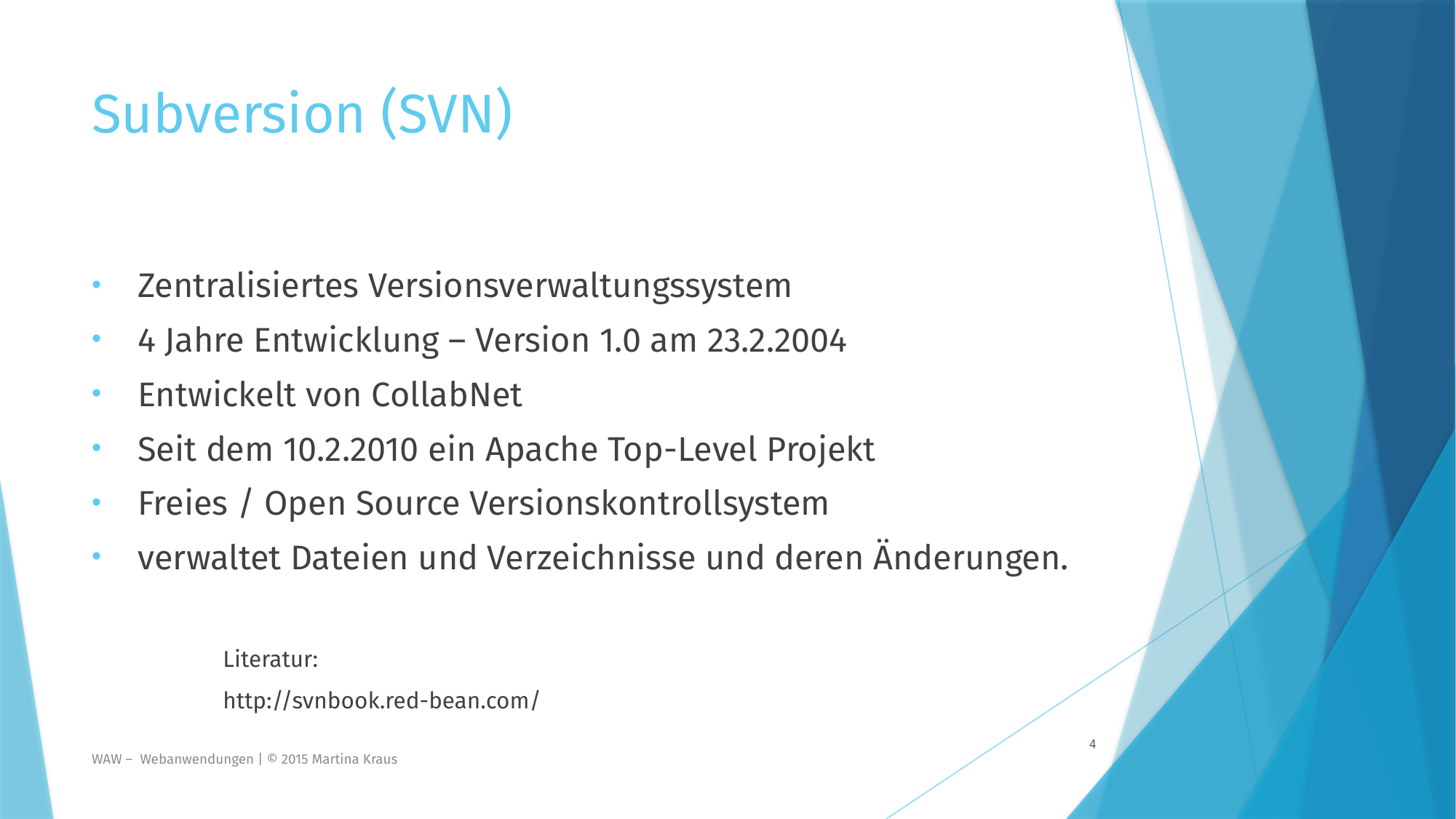

# Subversion (SVN)
Zentralisiertes Versionsverwaltungssystem
4 Jahre Entwicklung – Version 1.0 am 23.2.2004
Entwickelt von CollabNet
Seit dem 10.2.2010 ein Apache Top-Level Projekt
Freies / Open Source Versionskontrollsystem
verwaltet Dateien und Verzeichnisse und deren Änderungen.

Literatur:
http://svnbook.red-bean.com/

4
WAW –  Webanwendungen | © 2015 Martina Kraus